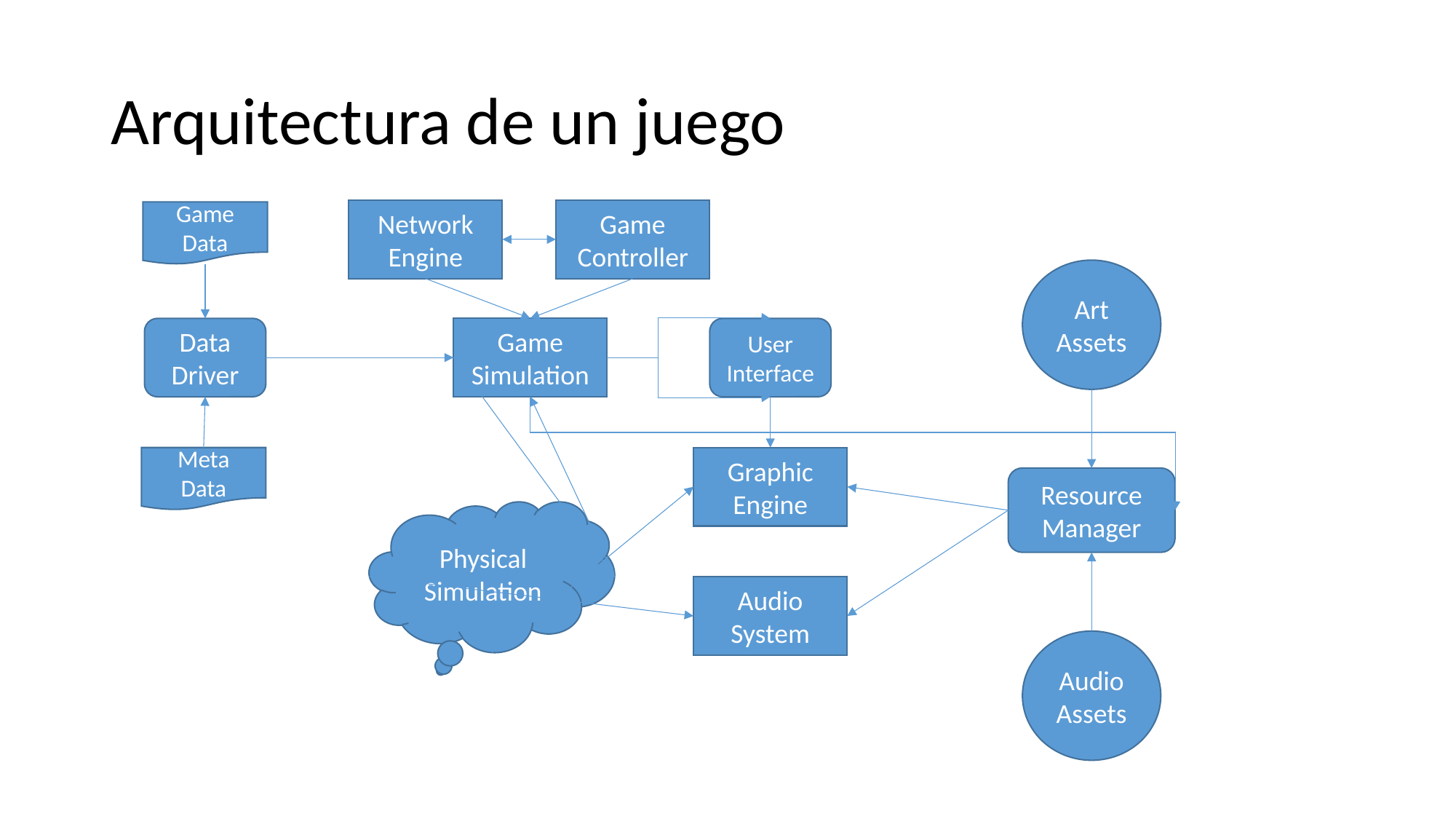

# Arquitectura de un juego
Network Engine
Game Controller
Game Data
Art
Assets
Data Driver
Game Simulation
User
Interface
Meta Data
Graphic Engine
Resource Manager
Physical Simulation
Audio System
Audio Assets